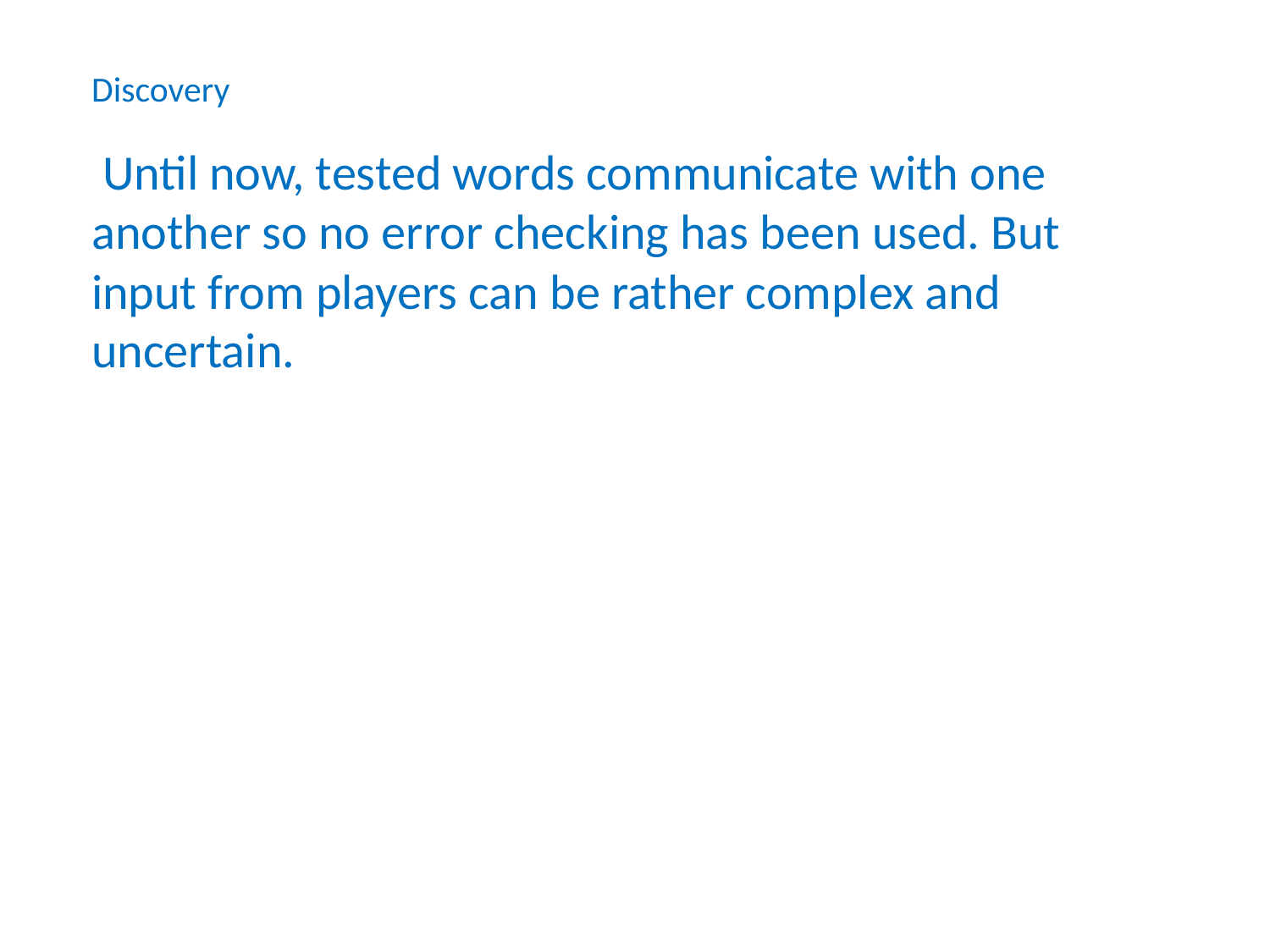

Discovery
 Until now, tested words communicate with one another so no error checking has been used. But input from players can be rather complex and uncertain.